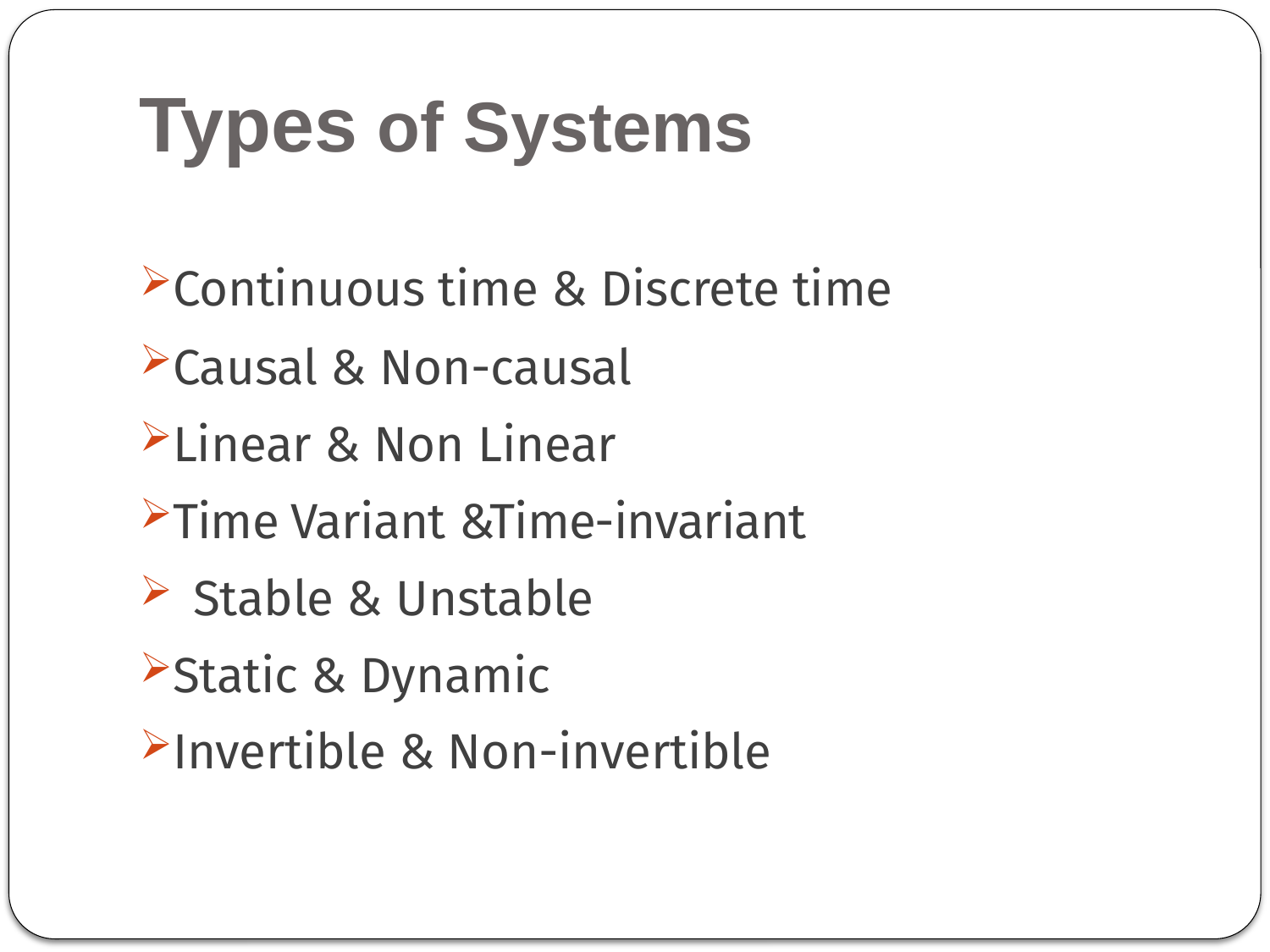

# Types of Systems

Continuous time & Discrete time
Causal & Non-causal
Linear & Non Linear
Time Variant &Time-invariant
 Stable & Unstable
Static & Dynamic
Invertible & Non-invertible